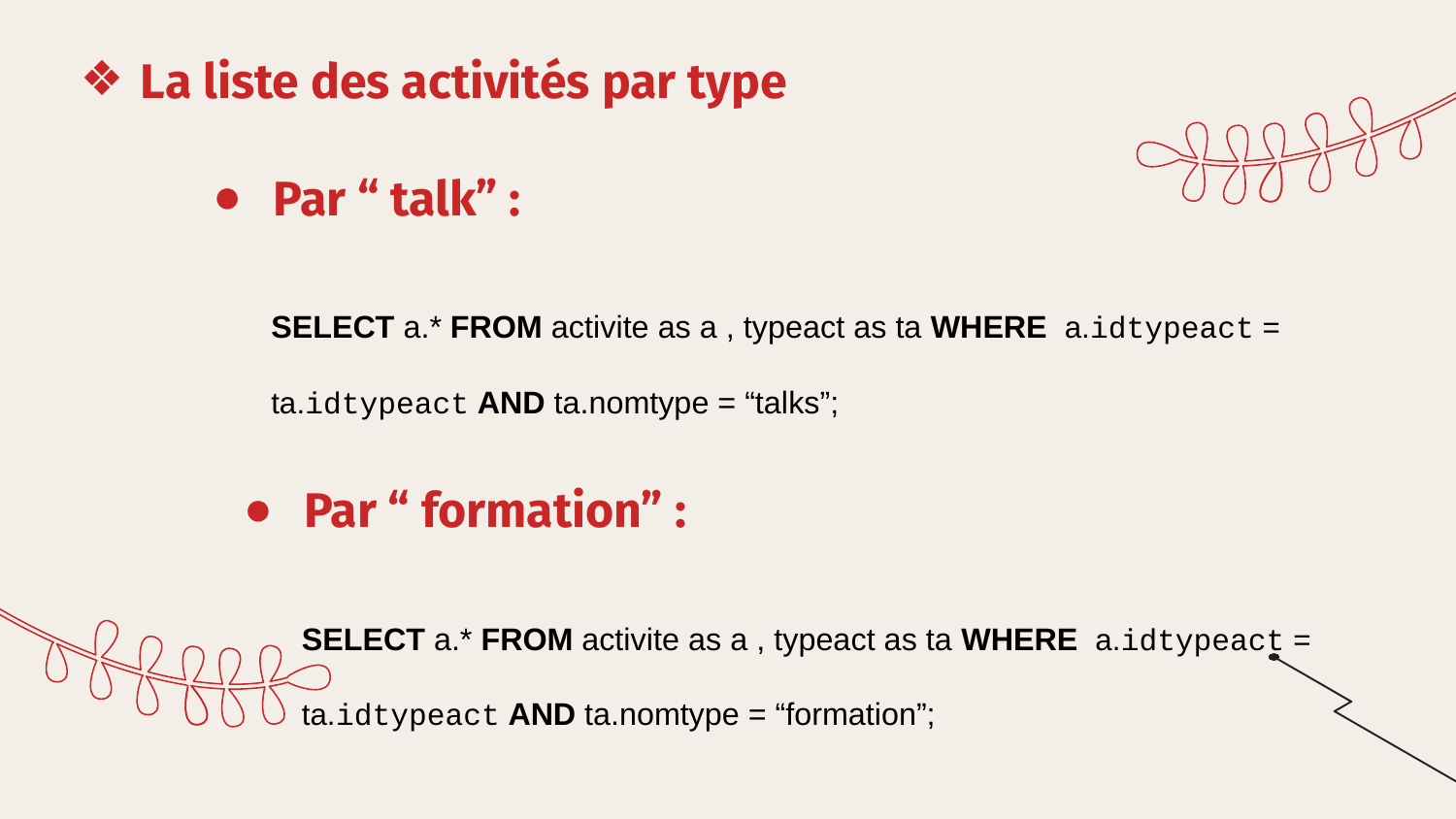

La liste des activités par type
Par “ talk” :
SELECT a.* FROM activite as a , typeact as ta WHERE  a.idtypeact = ta.idtypeact AND ta.nomtype = “talks”;
Par “ formation” :

SELECT a.* FROM activite as a , typeact as ta WHERE  a.idtypeact = ta.idtypeact AND ta.nomtype = “formation”;